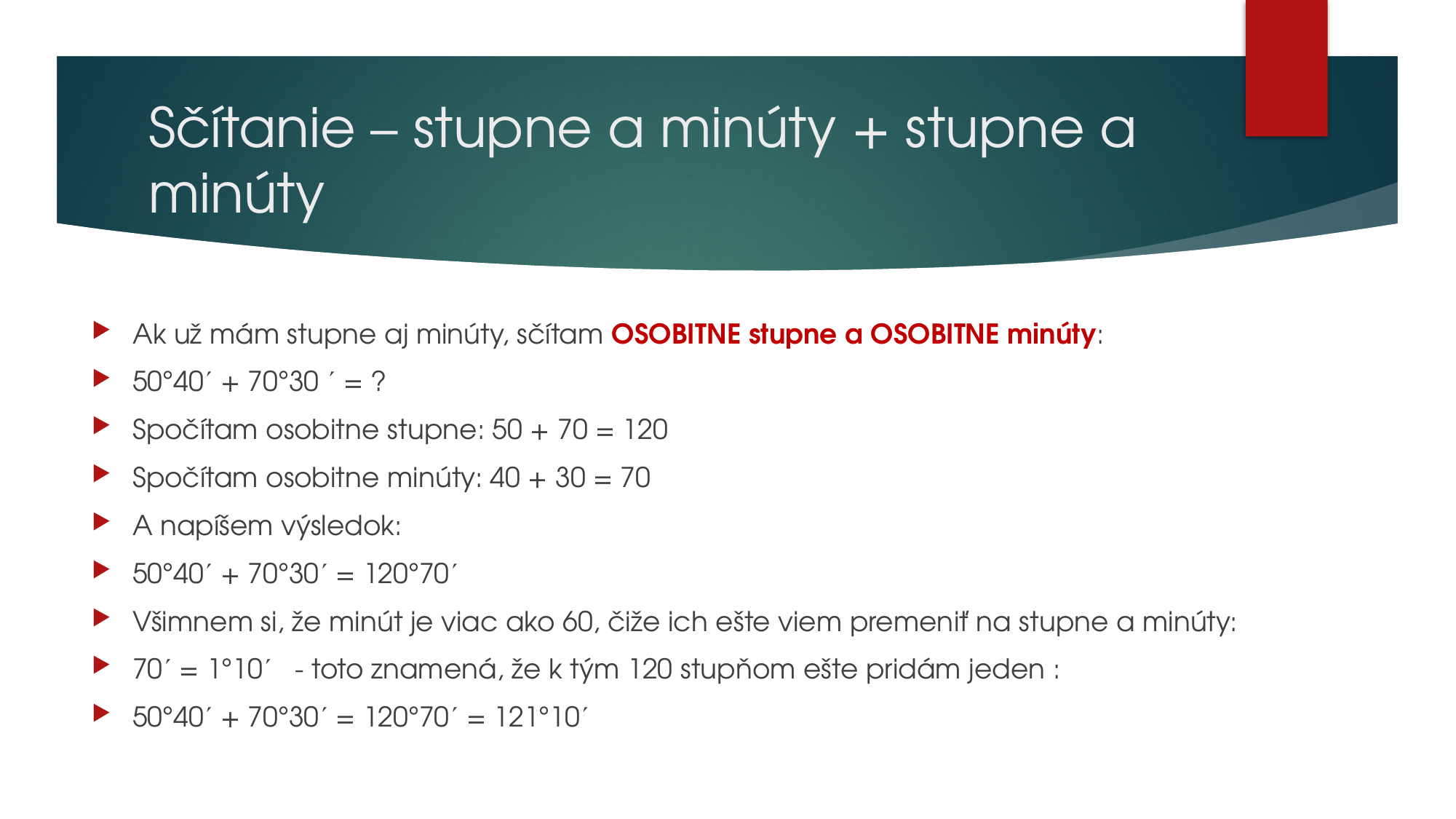

# Sčítanie – stupne a minúty + stupne a minúty

Ak už mám stupne aj minúty, sčítam OSOBITNE stupne a OSOBITNE minúty:
50°40′ + 70°30 ′ = ?
Spočítam osobitne stupne: 50 + 70 = 120
Spočítam osobitne minúty: 40 + 30 = 70
A napíšem výsledok:
50°40′ + 70°30′ = 120°70′
Všimnem si, že minút je viac ako 60, čiže ich ešte viem premeniť na stupne a minúty:
70′ = 1°10′   - toto znamená, že k tým 120 stupňom ešte pridám jeden :
50°40′ + 70°30′ = 120°70′ = 121°10′